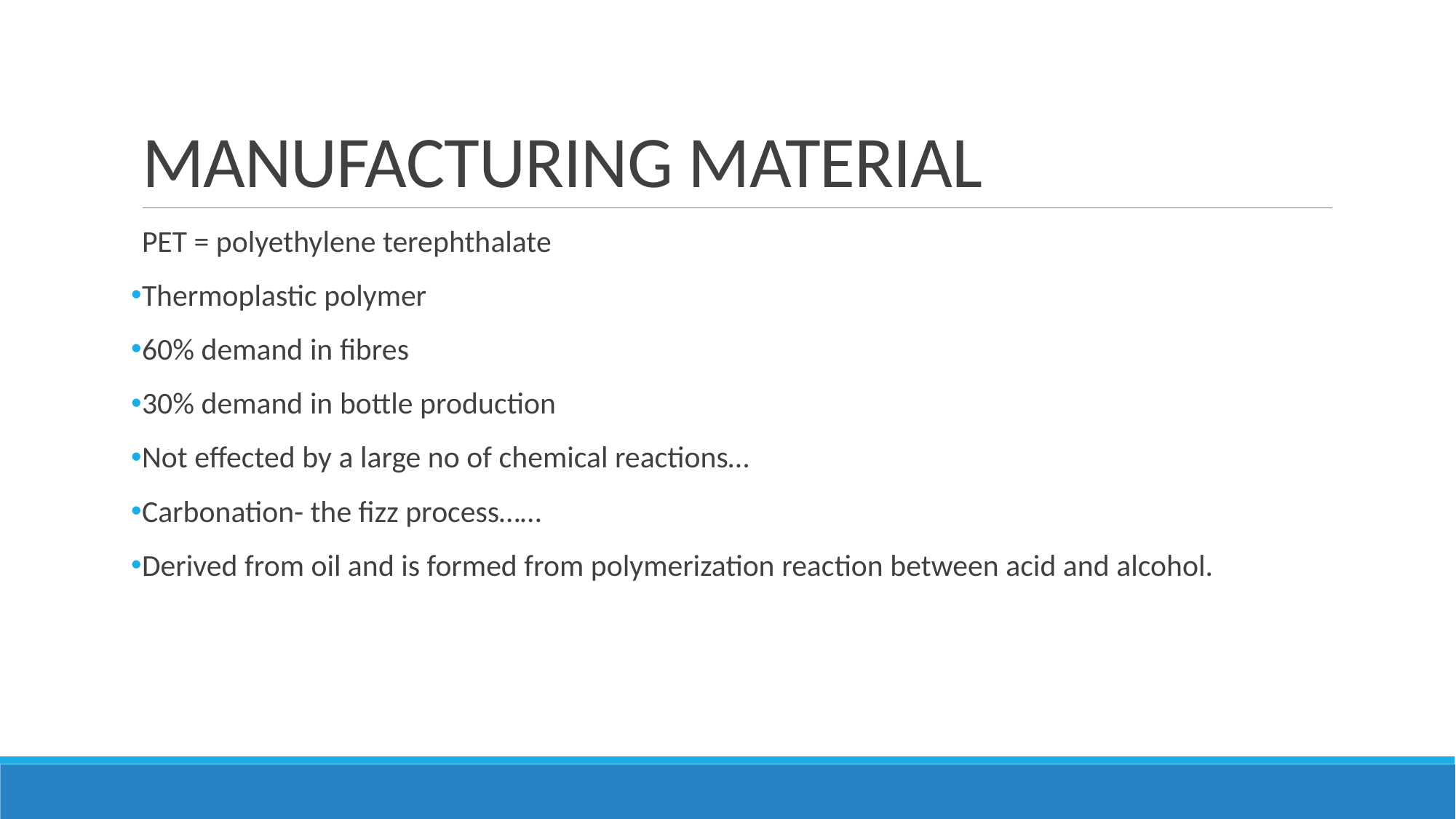

# MANUFACTURING MATERIAL
PET = polyethylene terephthalate
Thermoplastic polymer
60% demand in fibres
30% demand in bottle production
Not effected by a large no of chemical reactions…
Carbonation- the fizz process……
Derived from oil and is formed from polymerization reaction between acid and alcohol.